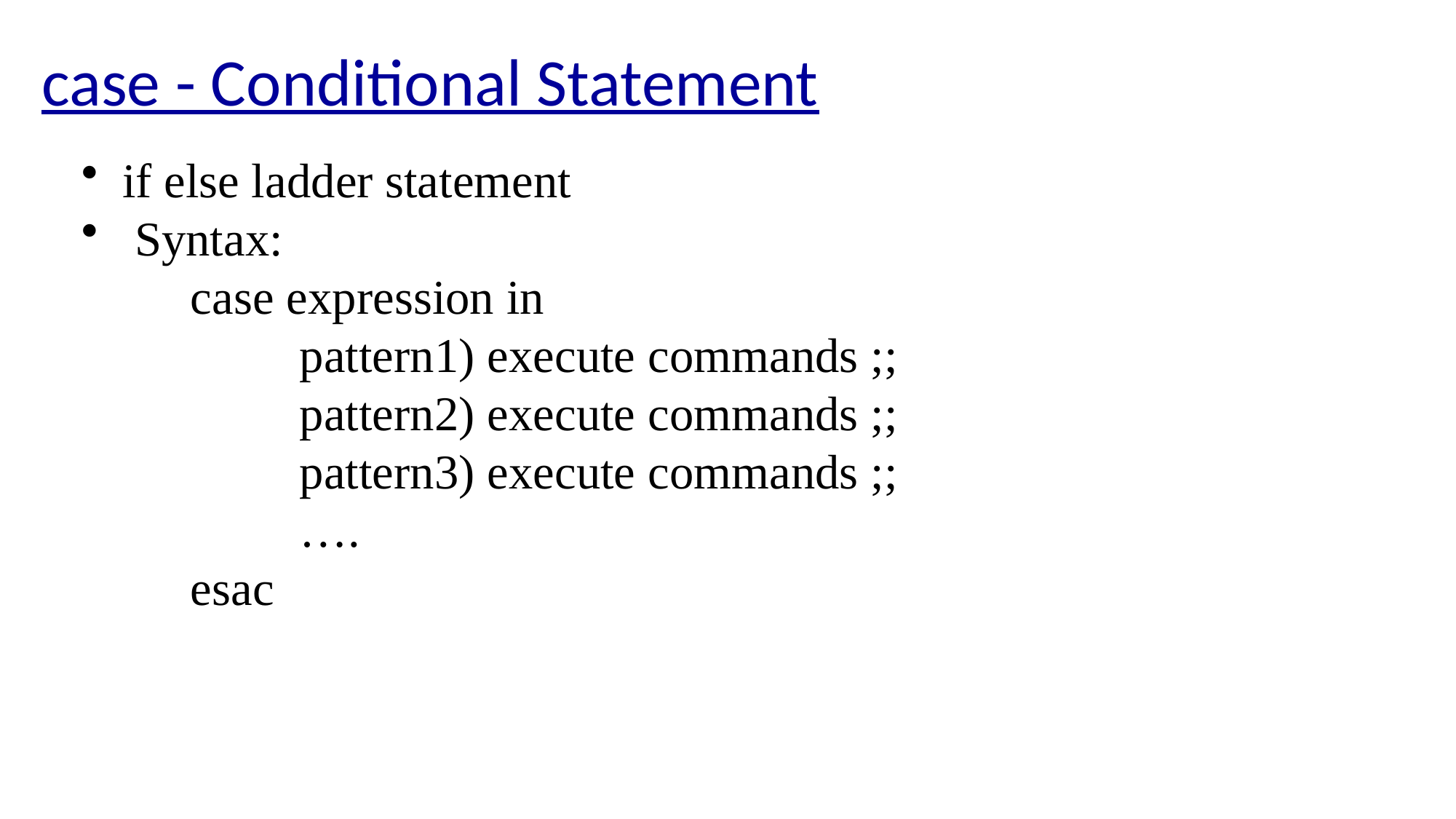

case - Conditional Statement
if else ladder statement
 Syntax:
	case expression in
		pattern1) execute commands ;;
		pattern2) execute commands ;;
		pattern3) execute commands ;;
		….
	esac